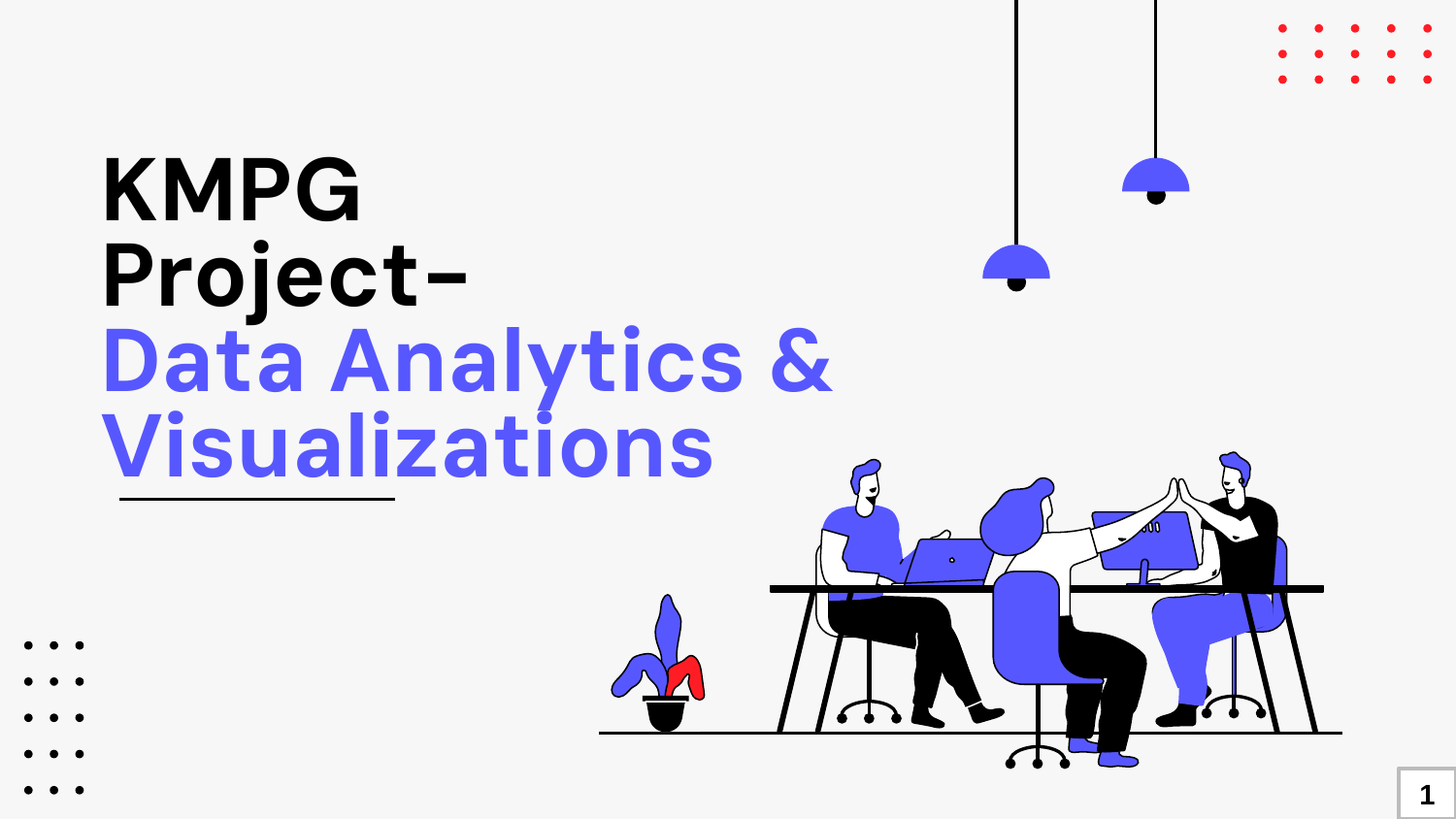

# KMPG Project- Data Analytics & Visualizations

1